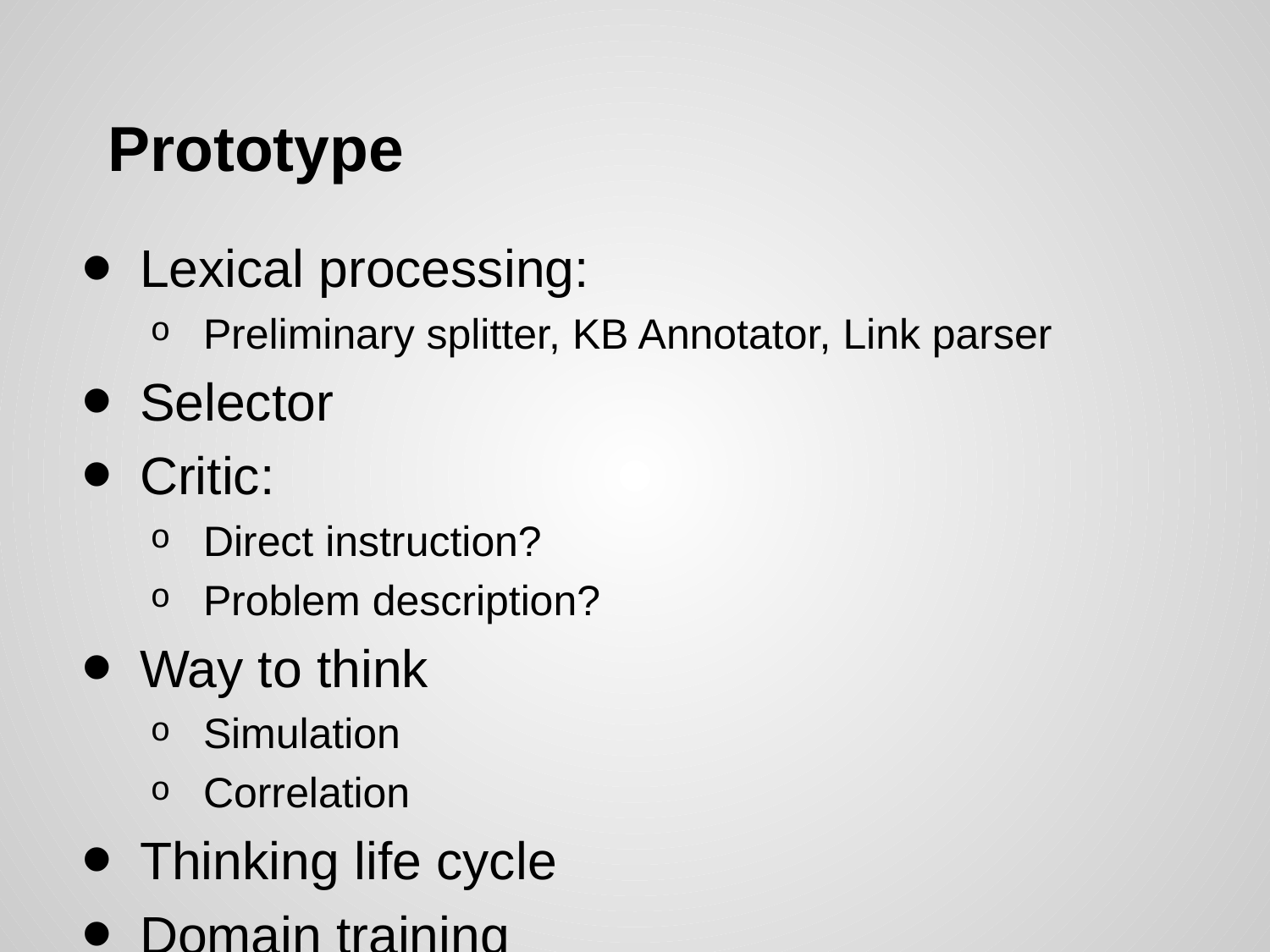

# Prototype
Lexical processing:
Preliminary splitter, KB Annotator, Link parser
Selector
Critic:
Direct instruction?
Problem description?
Way to think
Simulation
Correlation
Thinking life cycle
Domain training